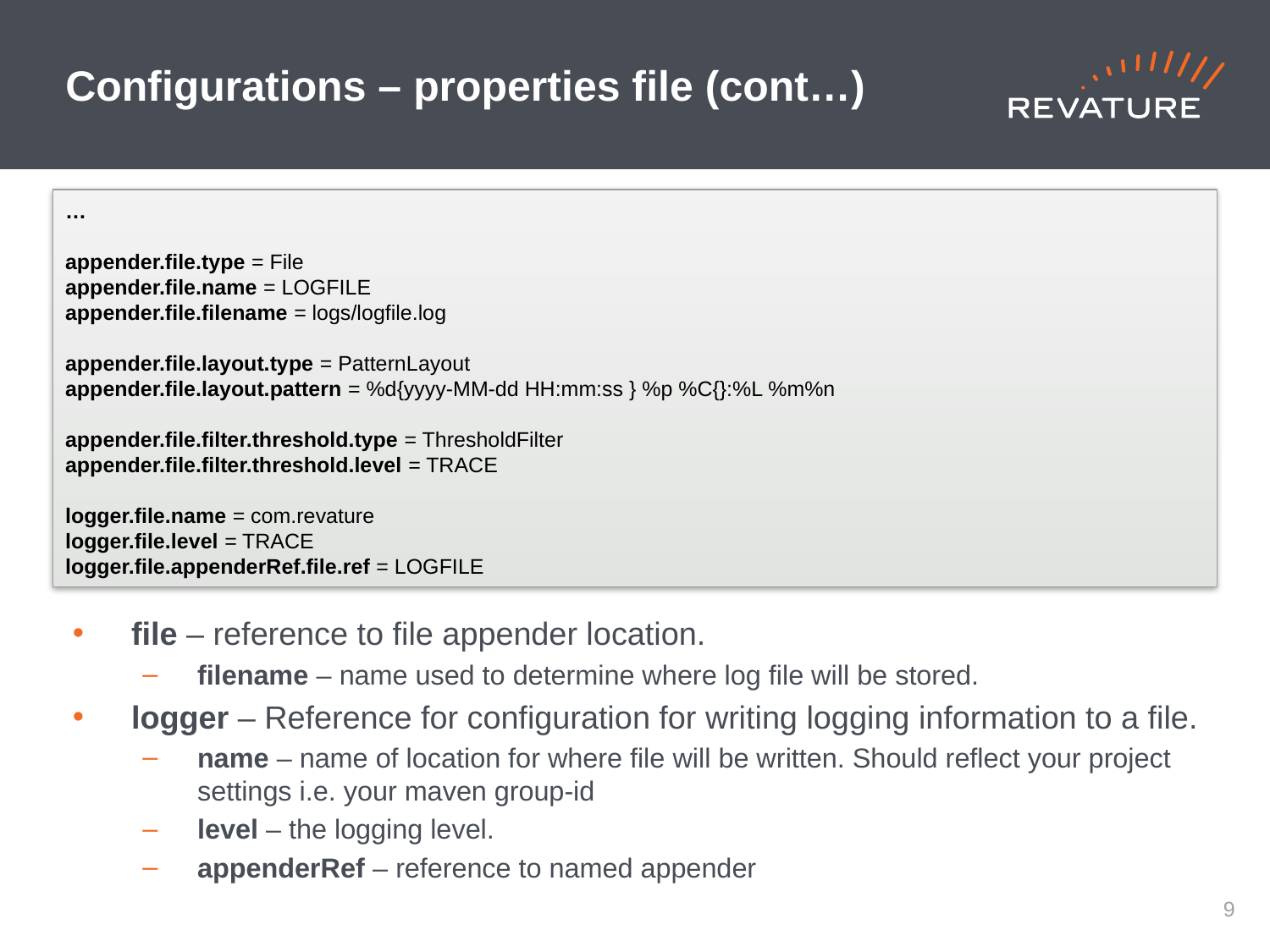

# Configurations – properties file (cont…)
…

appender.file.type = File
appender.file.name = LOGFILE
appender.file.filename = logs/logfile.log

appender.file.layout.type = PatternLayout
appender.file.layout.pattern = %d{yyyy-MM-dd HH:mm:ss } %p %C{}:%L %m%n

appender.file.filter.threshold.type = ThresholdFilter
appender.file.filter.threshold.level = TRACE

logger.file.name = com.revature
logger.file.level = TRACE
logger.file.appenderRef.file.ref = LOGFILE
file – reference to file appender location.
filename – name used to determine where log file will be stored.
logger – Reference for configuration for writing logging information to a file.
name – name of location for where file will be written. Should reflect your project settings i.e. your maven group-id
level – the logging level.
appenderRef – reference to named appender
9